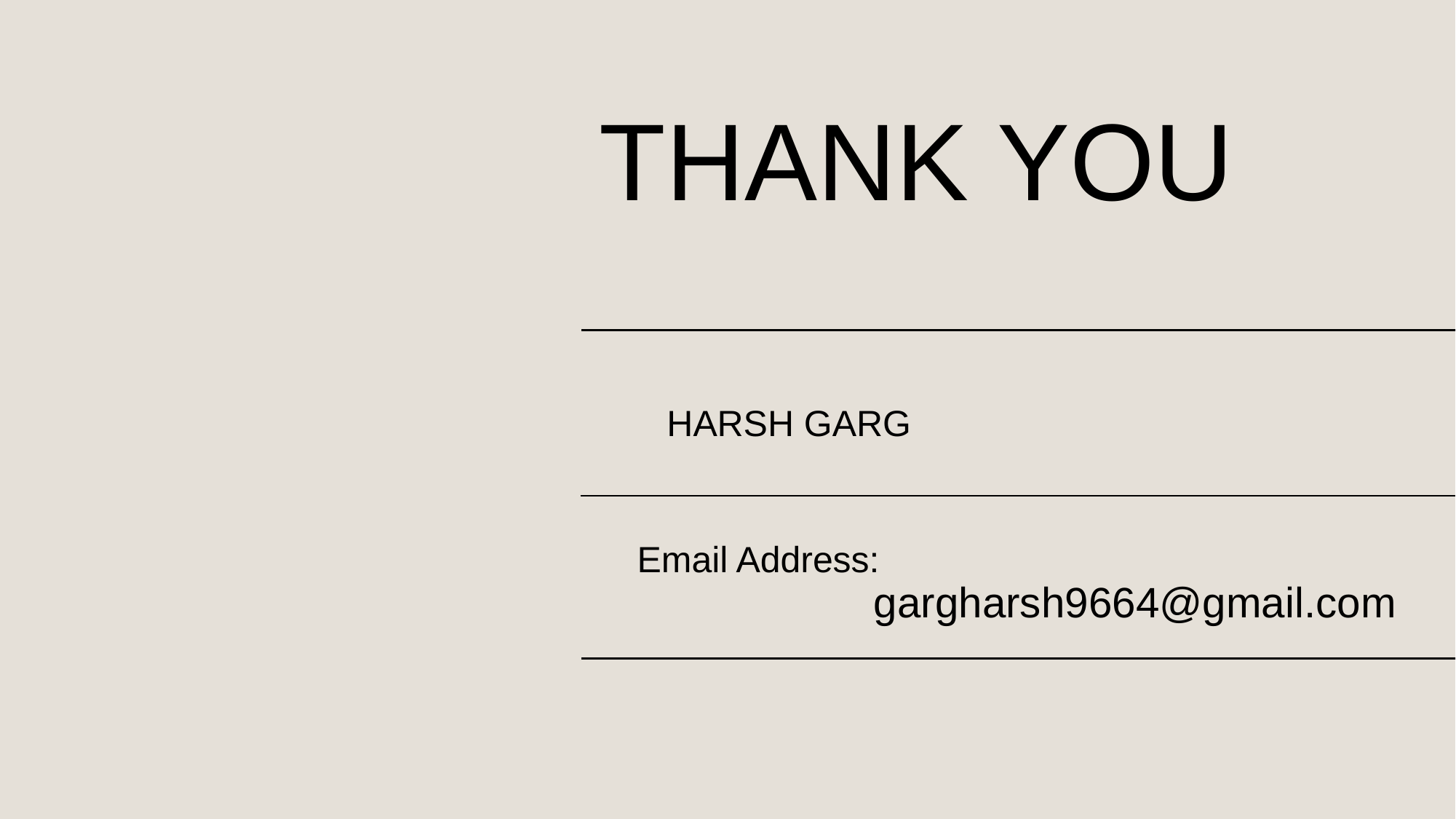

# THANK YOU
HARSH GARG
Email Address:
gargharsh9664@gmail.com